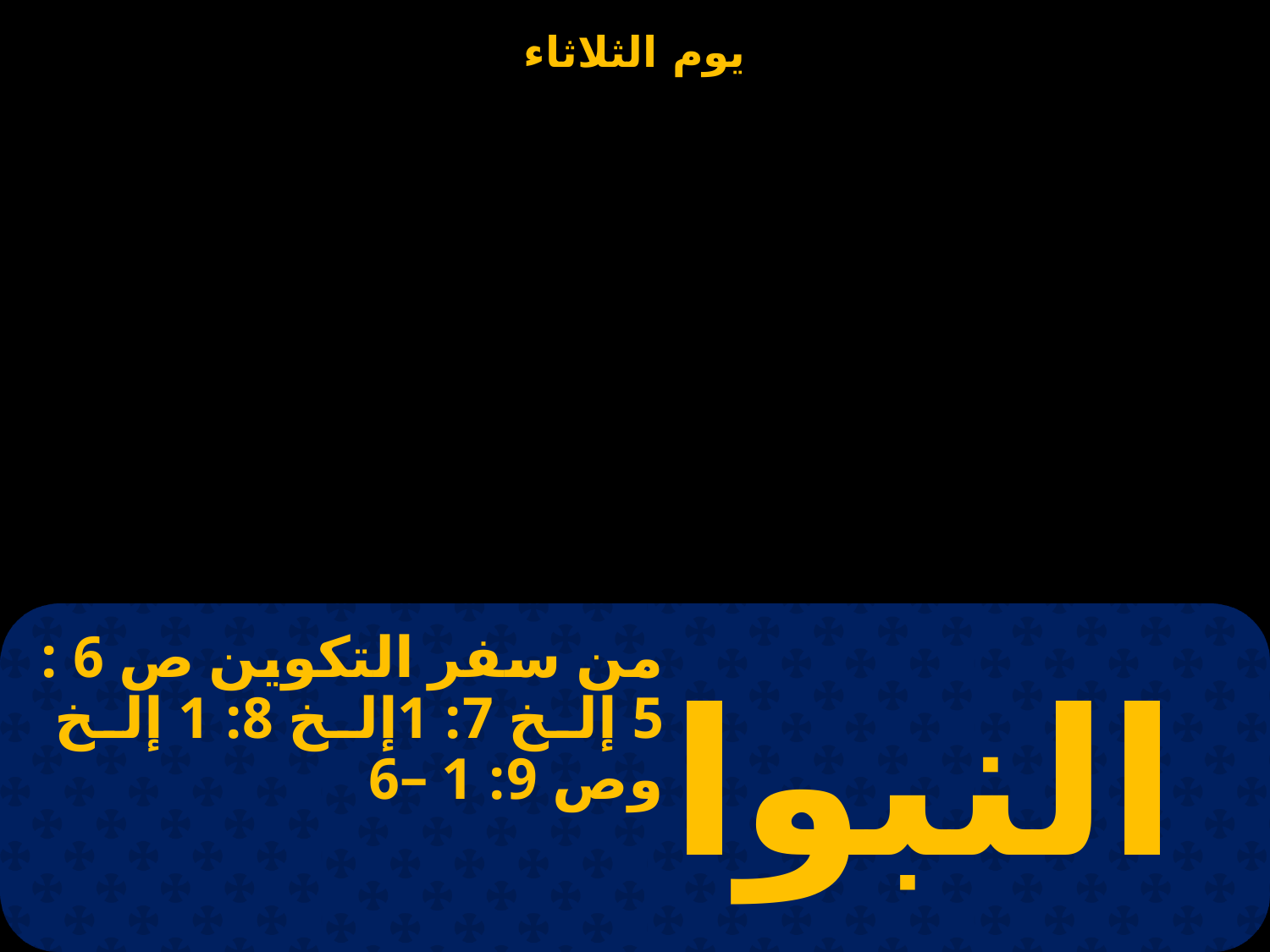

# من سفر التكوين ص 6 : 5 إلخ 7: 1إلخ 8: 1 إلخ وص 9: 1 –6